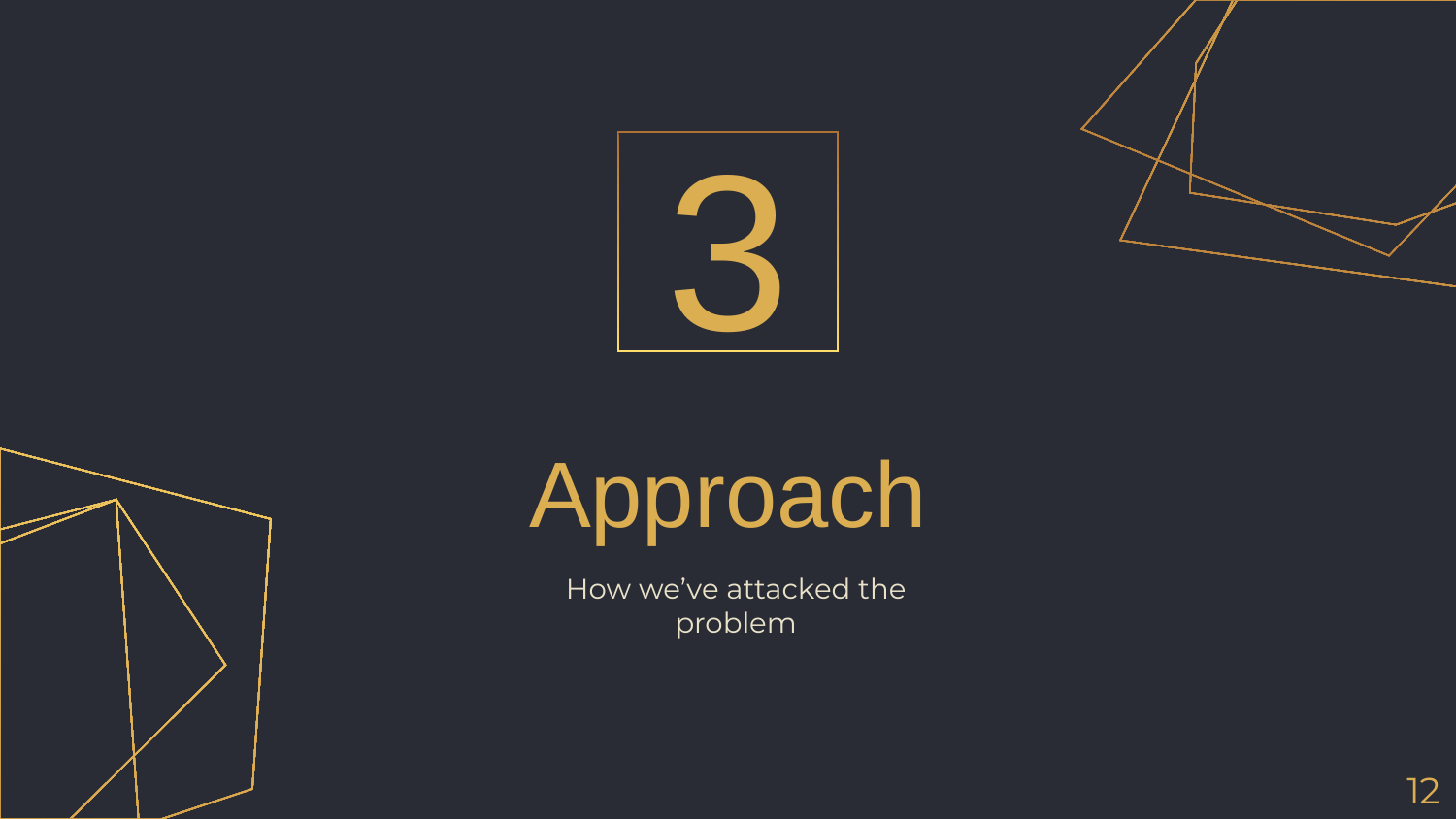

3
# Approach
How we’ve attacked the problem
12